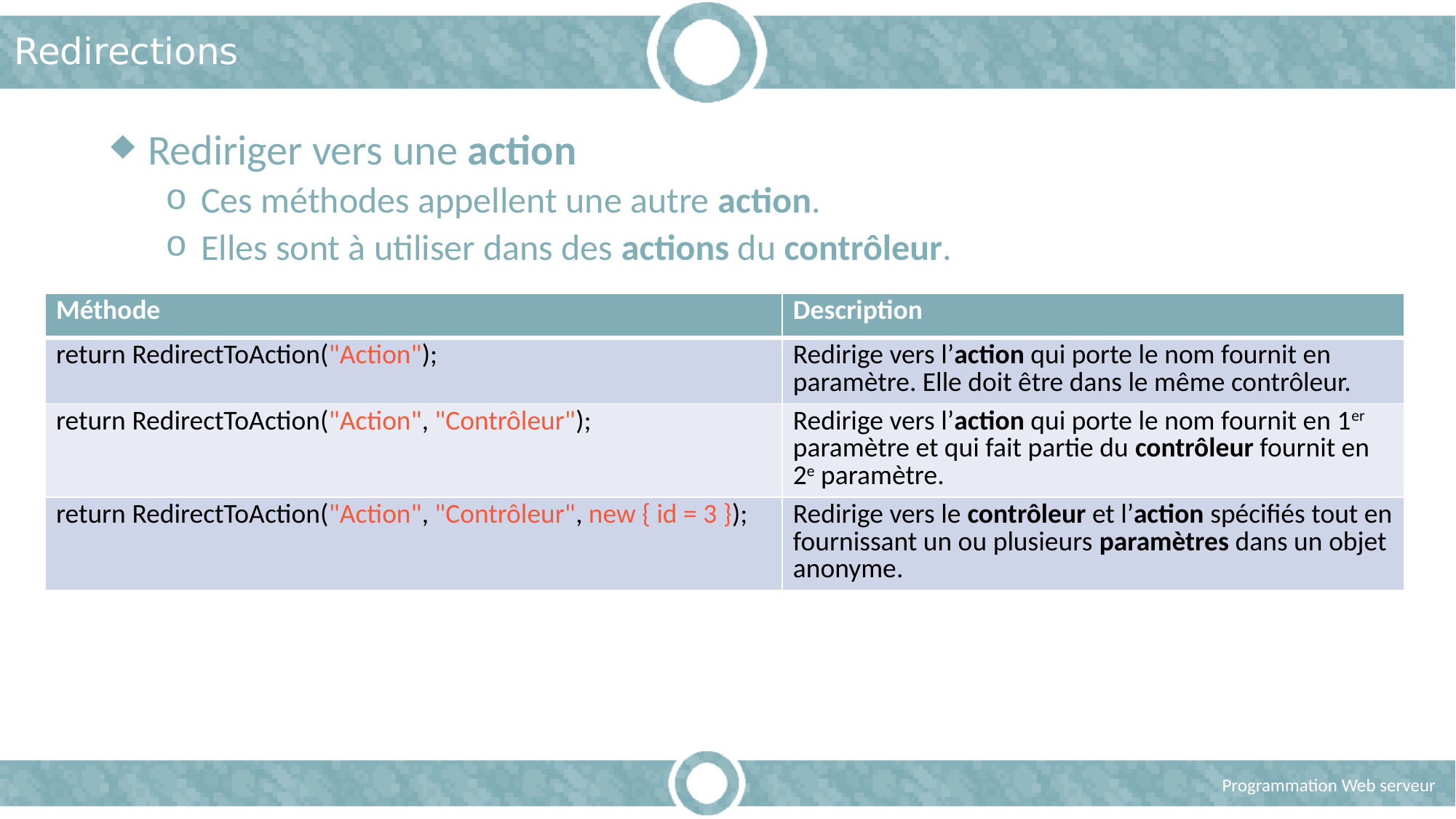

# Redirections
 Rediriger vers une action
 Ces méthodes appellent une autre action.
 Elles sont à utiliser dans des actions du contrôleur.

| Méthode | Description |
| --- | --- |
| return RedirectToAction("Action"); | Redirige vers l’action qui porte le nom fournit en paramètre. Elle doit être dans le même contrôleur. |
| return RedirectToAction("Action", "Contrôleur"); | Redirige vers l’action qui porte le nom fournit en 1er paramètre et qui fait partie du contrôleur fournit en 2e paramètre. |
| return RedirectToAction("Action", "Contrôleur", new { id = 3 }); | Redirige vers le contrôleur et l’action spécifiés tout en fournissant un ou plusieurs paramètres dans un objet anonyme. |